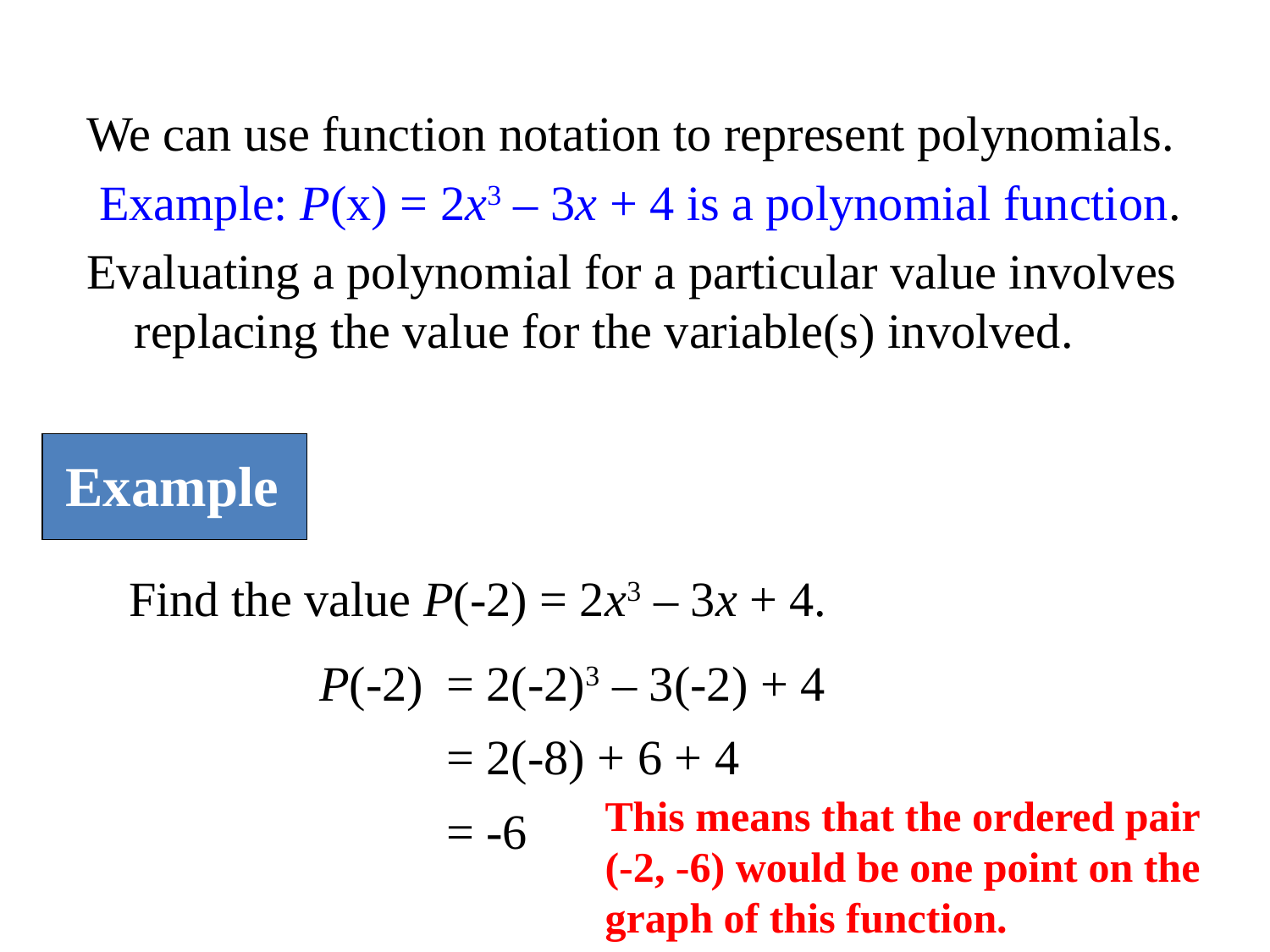

We can use function notation to represent polynomials.
 Example: P(x) = 2x3 – 3x + 4 is a polynomial function.
Evaluating a polynomial for a particular value involves replacing the value for the variable(s) involved.

Example
Find the value P(-2) = 2x3 – 3x + 4.
P(-2)
= 2(-2)3 – 3(-2) + 4
= 2(-8) + 6 + 4
This means that the ordered pair (-2, -6) would be one point on the graph of this function.
= -6